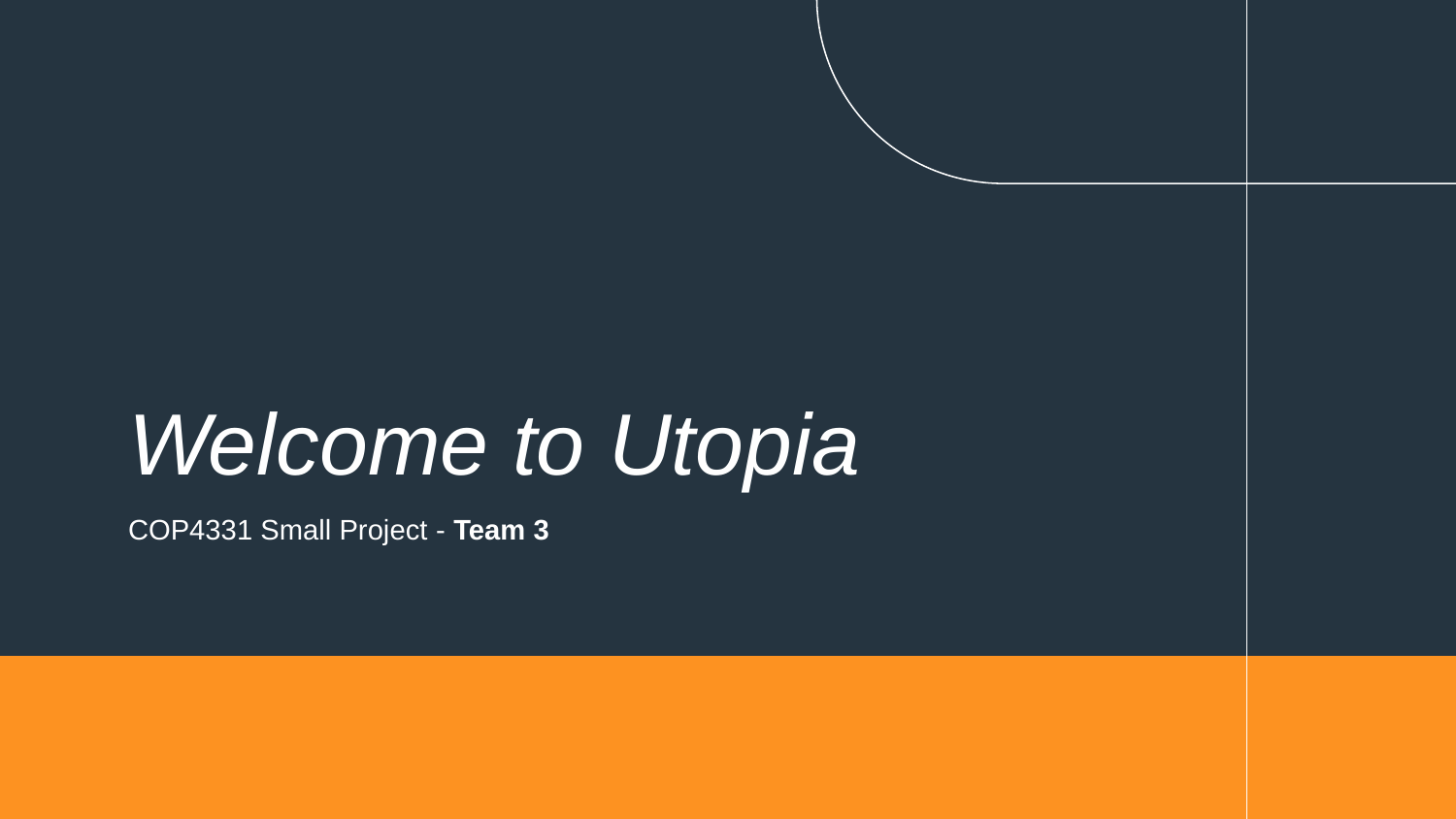

# Welcome to Utopia
COP4331 Small Project - Team 3